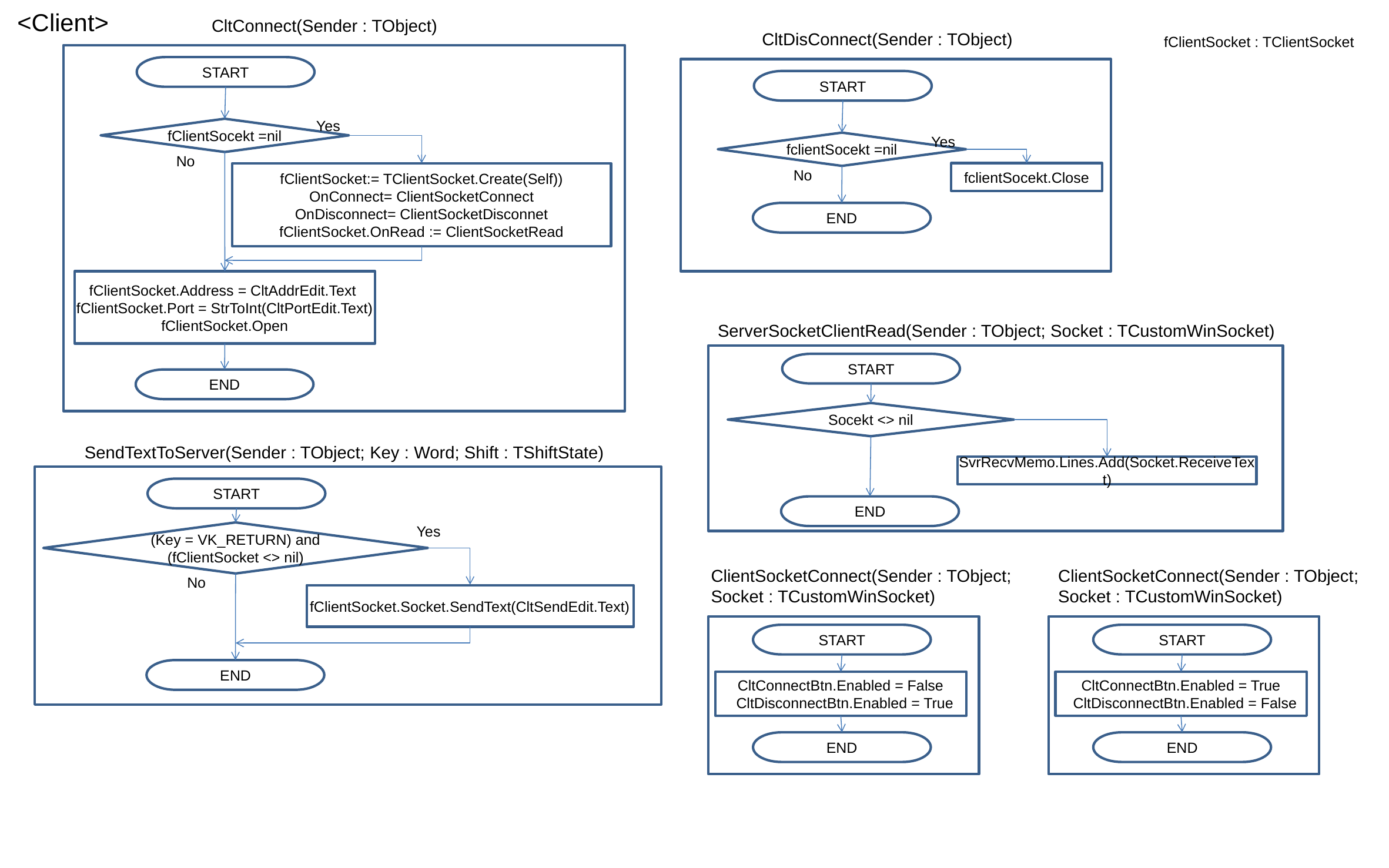

<Client>
CltConnect(Sender : TObject)
CltDisConnect(Sender : TObject)
fClientSocket : TClientSocket

START

START
Yes
fClientSocekt =nil
fclientSocekt =nil
Yes
No
fClientSocket:= TClientSocket.Create(Self))
OnConnect= ClientSocketConnect
OnDisconnect= ClientSocketDisconnet
fClientSocket.OnRead := ClientSocketRead
fclientSocekt.Close
No
END
fClientSocket.Address = CltAddrEdit.Text
fClientSocket.Port = StrToInt(CltPortEdit.Text) fClientSocket.Open
ServerSocketClientRead(Sender : TObject; Socket : TCustomWinSocket)

START
END
Socekt <> nil
SendTextToServer(Sender : TObject; Key : Word; Shift : TShiftState)
SvrRecvMemo.Lines.Add(Socket.ReceiveText)

START
END
(Key = VK_RETURN) and (fClientSocket <> nil)
Yes
ClientSocketConnect(Sender : TObject;
Socket : TCustomWinSocket)
ClientSocketConnect(Sender : TObject;
Socket : TCustomWinSocket)
No
fClientSocket.Socket.SendText(CltSendEdit.Text)

START
START
END
CltConnectBtn.Enabled = False
  CltDisconnectBtn.Enabled = True
CltConnectBtn.Enabled = True
  CltDisconnectBtn.Enabled = False
END
END